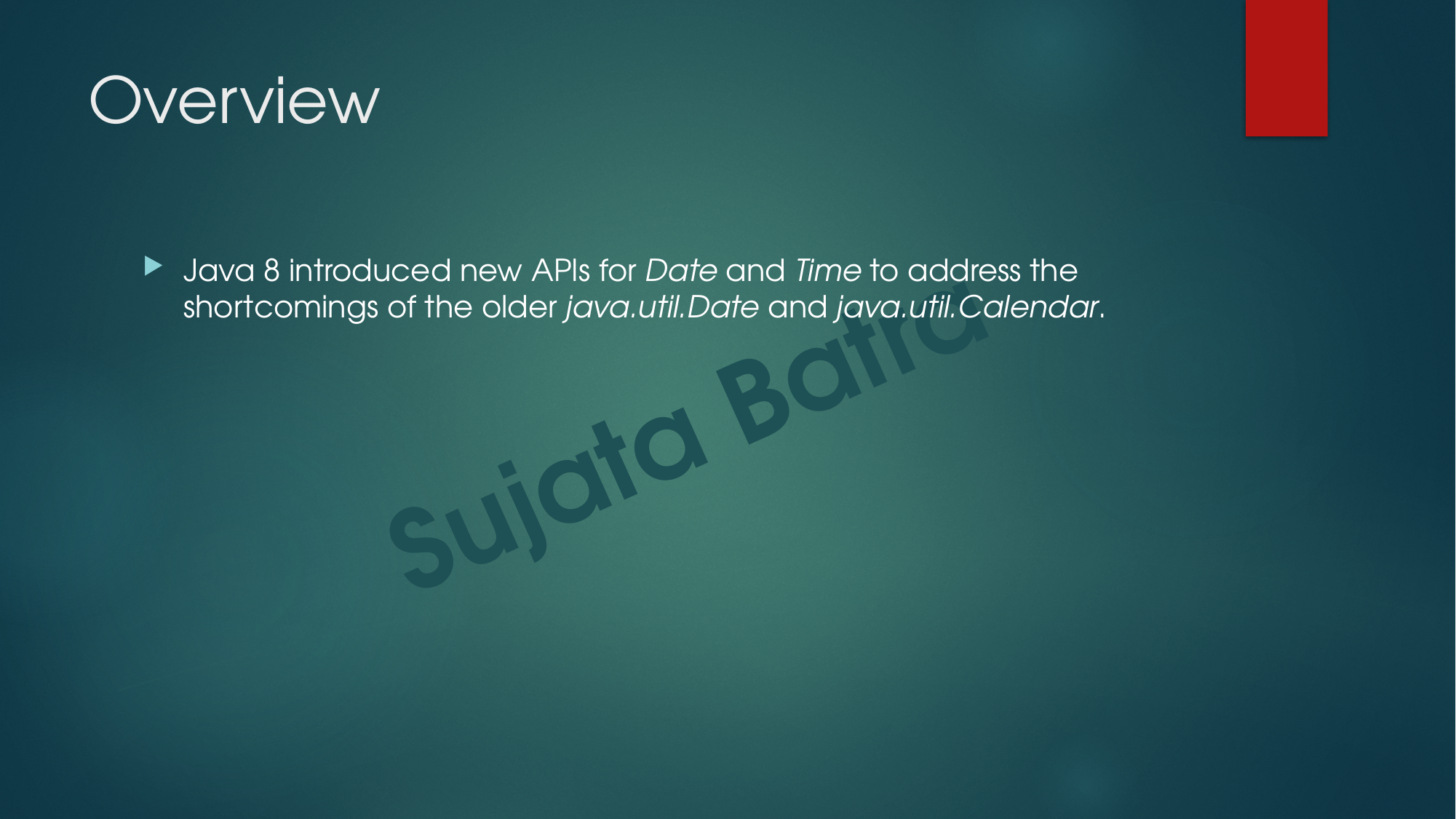

# Overview
Java 8 introduced new APIs for Date and Time to address the shortcomings of the older java.util.Date and java.util.Calendar.